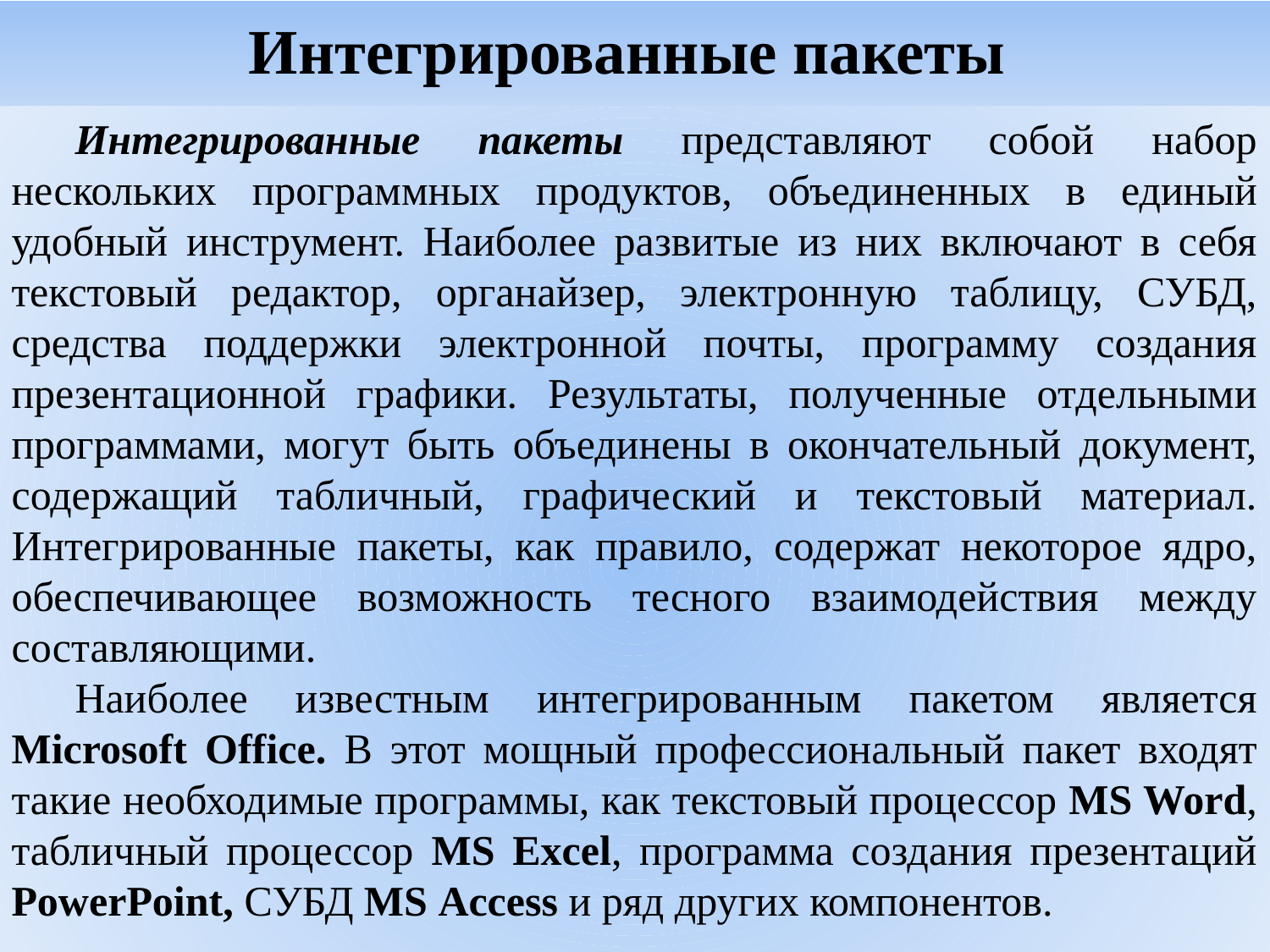

# Интегрированные пакеты
Интегрированные пакеты представляют собой набор нескольких программных продуктов, объединенных в единый удобный инструмент. Наиболее развитые из них включают в себя текстовый редактор, органайзер, электронную таблицу, СУБД, средства поддержки электронной почты, программу создания презентационной графики. Результаты, полученные отдельными программами, могут быть объединены в окончательный документ, содержащий табличный, графический и текстовый материал. Интегрированные пакеты, как правило, содержат некоторое ядро, обеспечивающее возможность тесного взаимодействия между составляющими.
Наиболее известным интегрированным пакетом является Microsoft Office. В этот мощный профессиональный пакет входят такие необходимые программы, как текстовый процессор MS Word, табличный процессор MS Excel, программа создания презентаций PowerPoint, СУБД MS Access и ряд других компонентов.